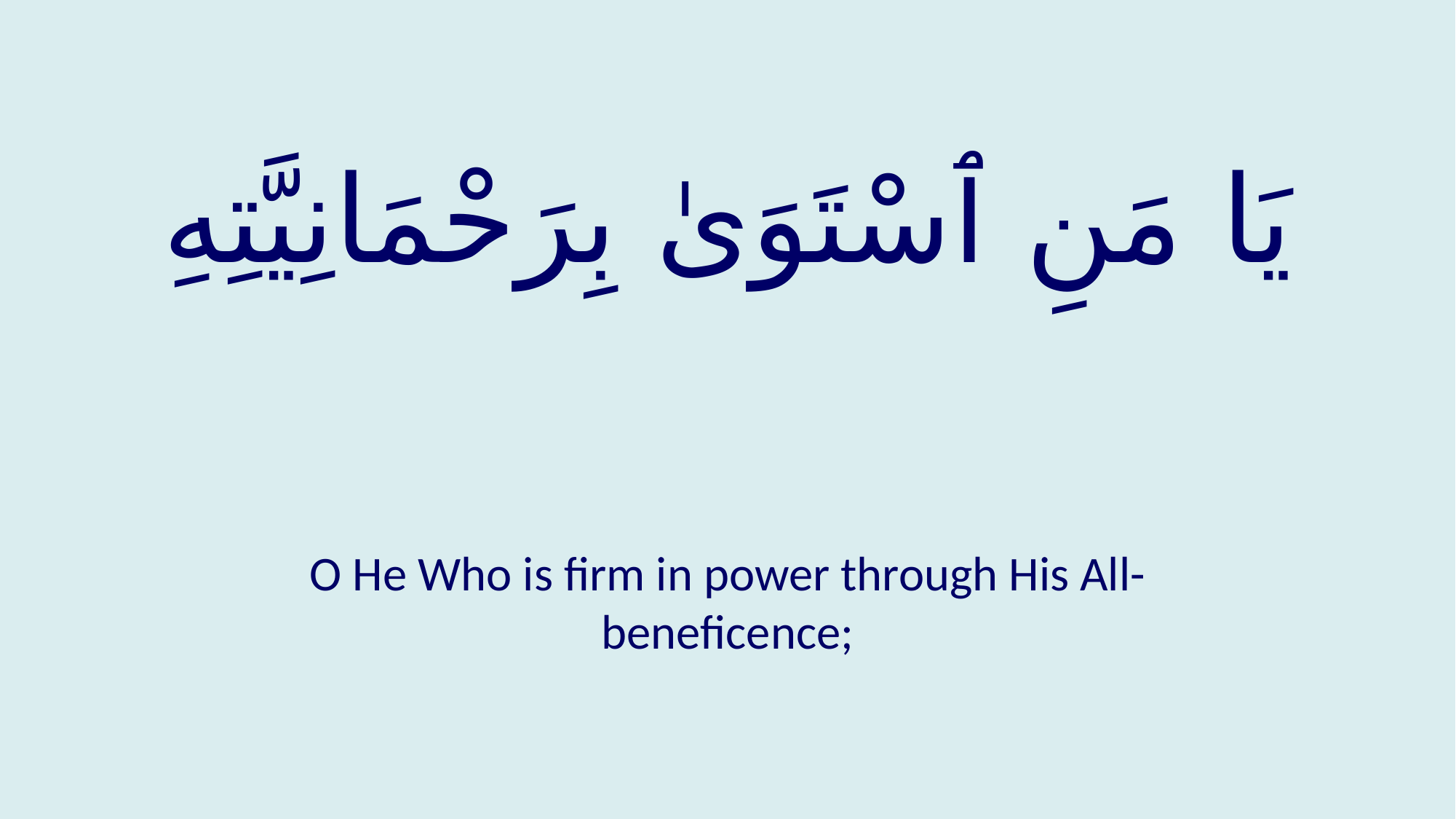

# يَا مَنِ ٱسْتَوَىٰ بِرَحْمَانِيَّتِهِ
O He Who is firm in power through His All-beneficence;